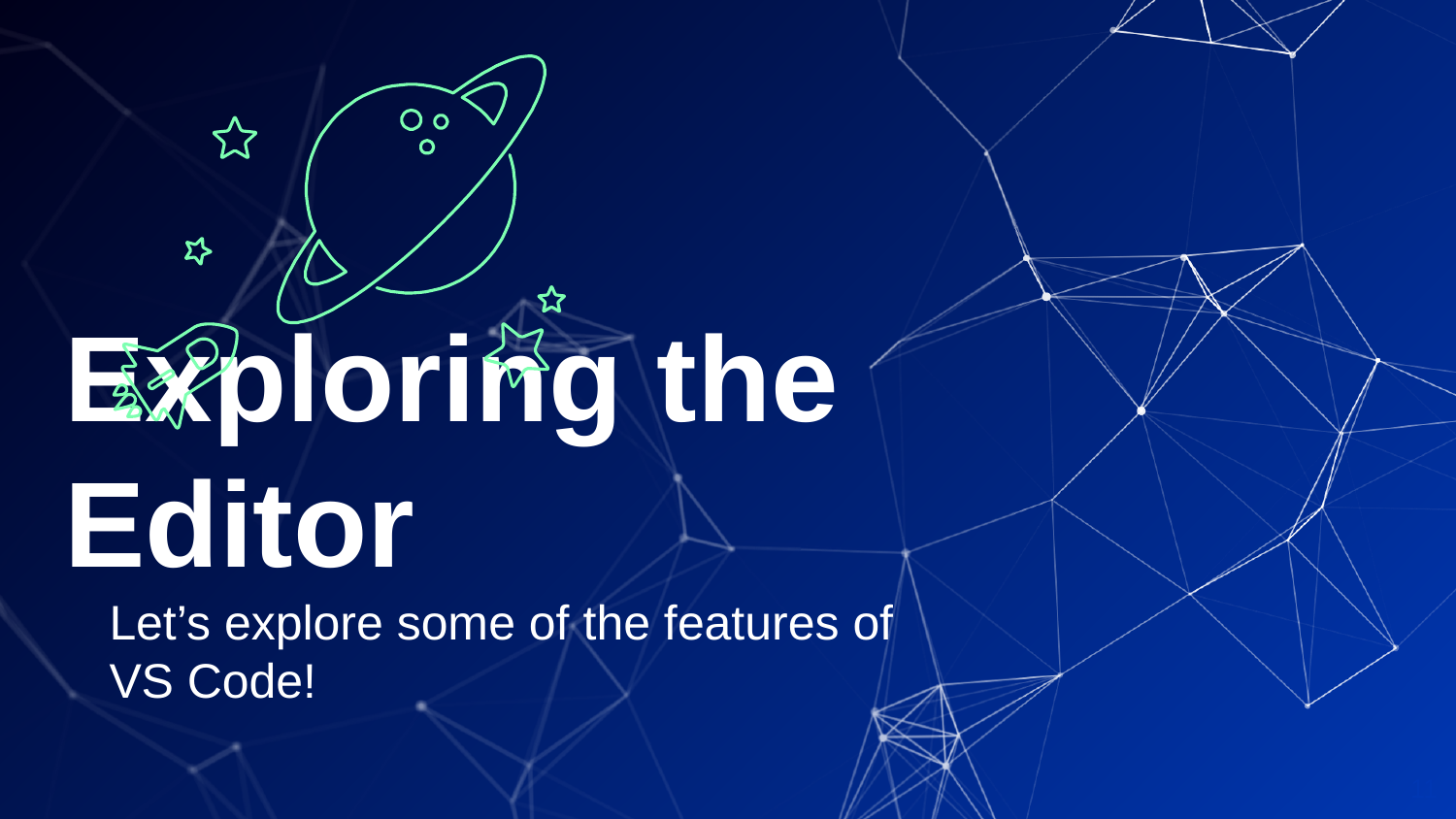

Exploring the Editor
Let’s explore some of the features of VS Code!
11